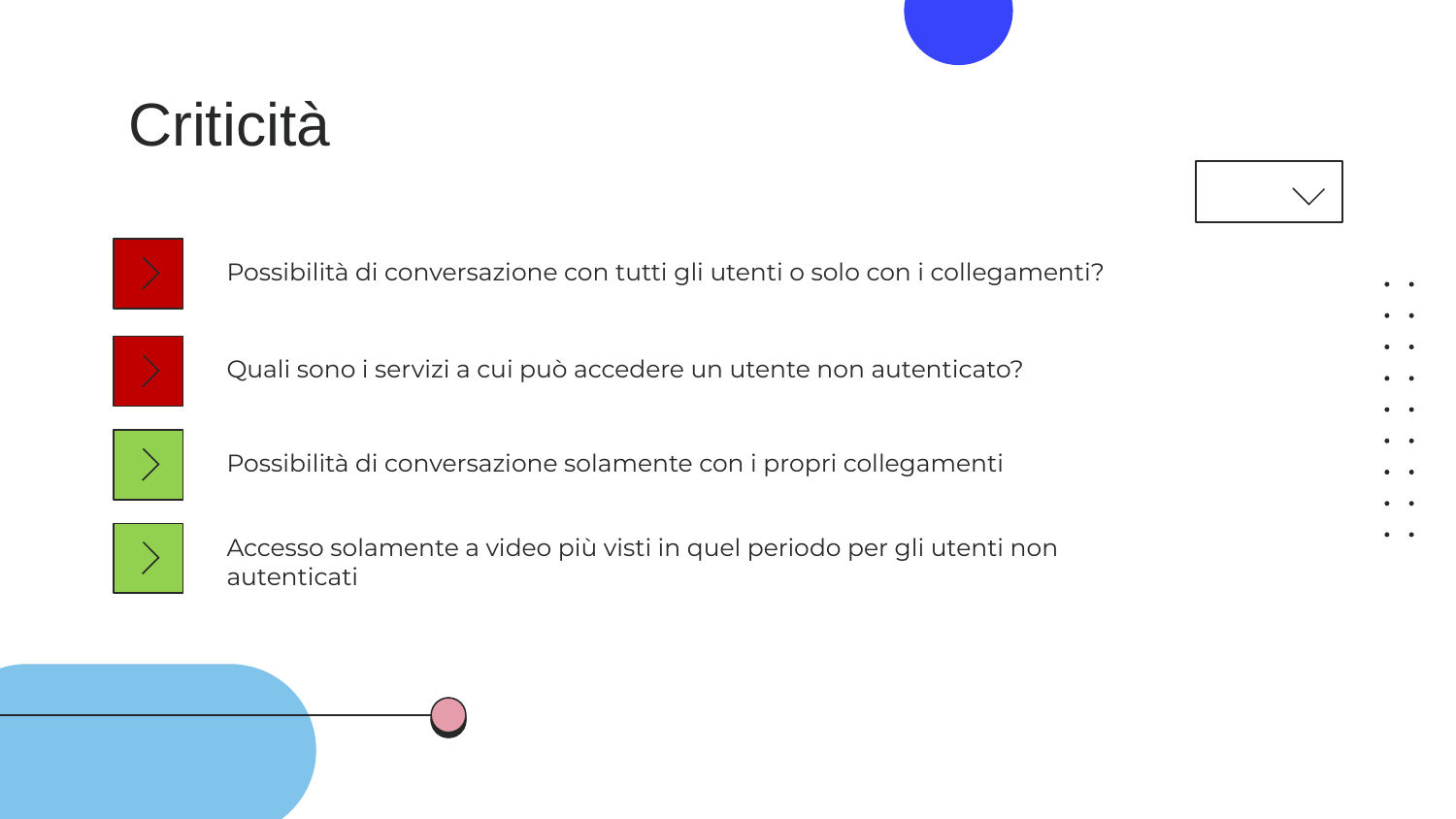

# Criticità

Possibilità di conversazione con tutti gli utenti o solo con i collegamenti?

Quali sono i servizi a cui può accedere un utente non autenticato?

Possibilità di conversazione solamente con i propri collegamenti

Accesso solamente a video più visti in quel periodo per gli utenti non autenticati